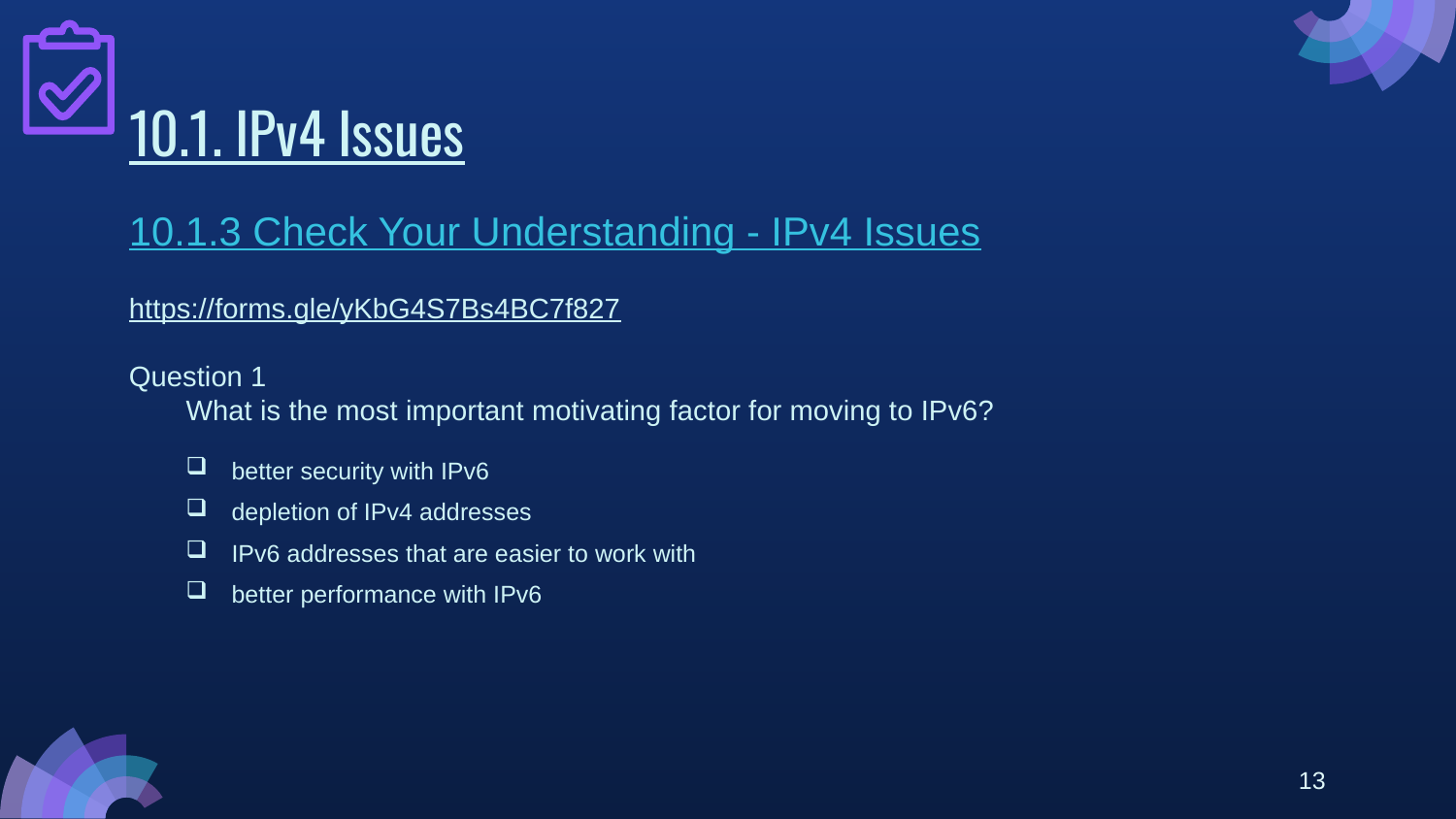

# 10.1. IPv4 Issues
10.1.3 Check Your Understanding - IPv4 Issues
https://forms.gle/yKbG4S7Bs4BC7f827

Question 1
What is the most important motivating factor for moving to IPv6?

better security with IPv6
depletion of IPv4 addresses
IPv6 addresses that are easier to work with
better performance with IPv6
13